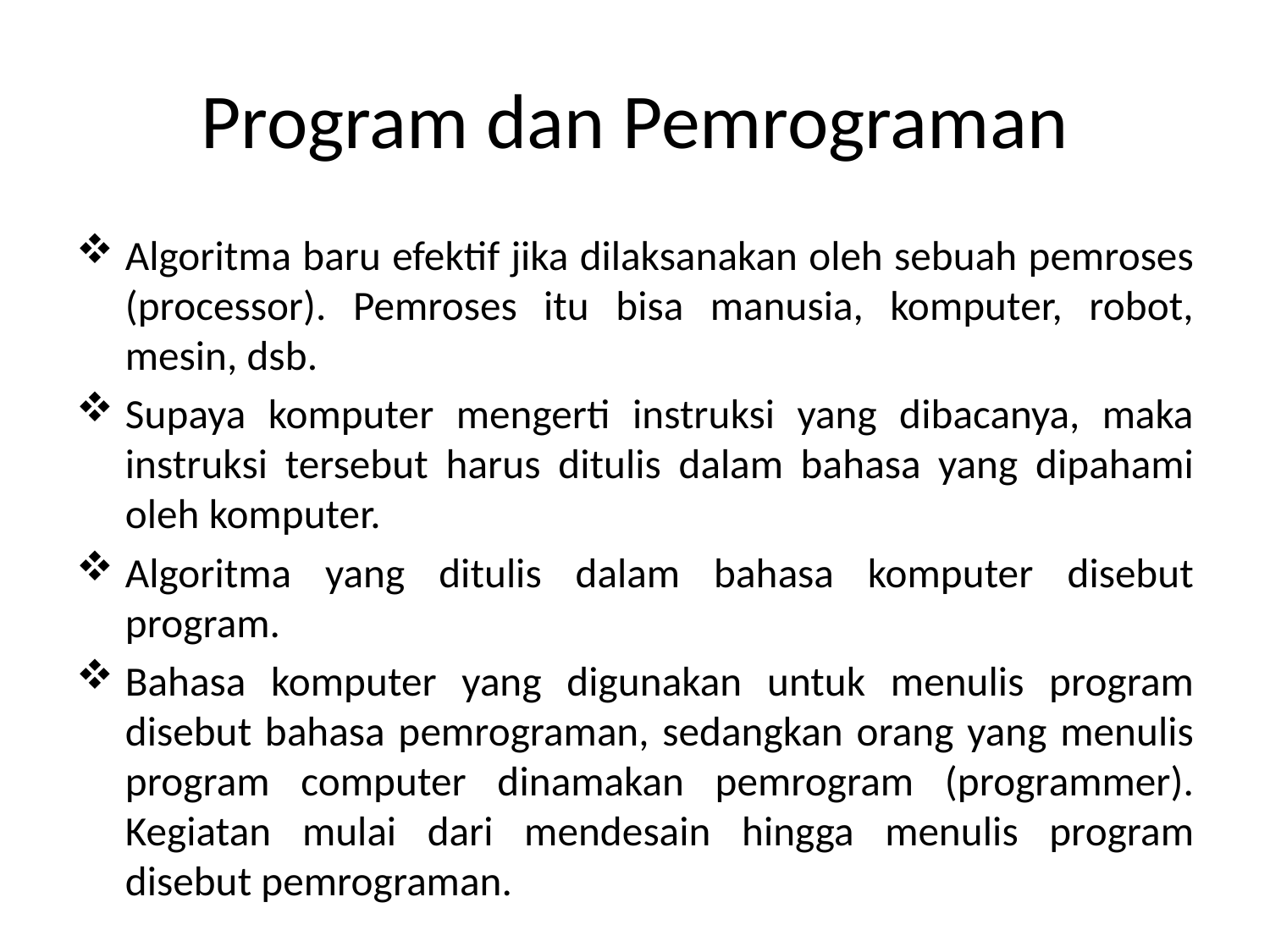

# Program dan Pemrograman
Algoritma baru efektif jika dilaksanakan oleh sebuah pemroses (processor). Pemroses itu bisa manusia, komputer, robot, mesin, dsb.
Supaya komputer mengerti instruksi yang dibacanya, maka instruksi tersebut harus ditulis dalam bahasa yang dipahami oleh komputer.
Algoritma yang ditulis dalam bahasa komputer disebut program.
Bahasa komputer yang digunakan untuk menulis program disebut bahasa pemrograman, sedangkan orang yang menulis program computer dinamakan pemrogram (programmer). Kegiatan mulai dari mendesain hingga menulis program disebut pemrograman.